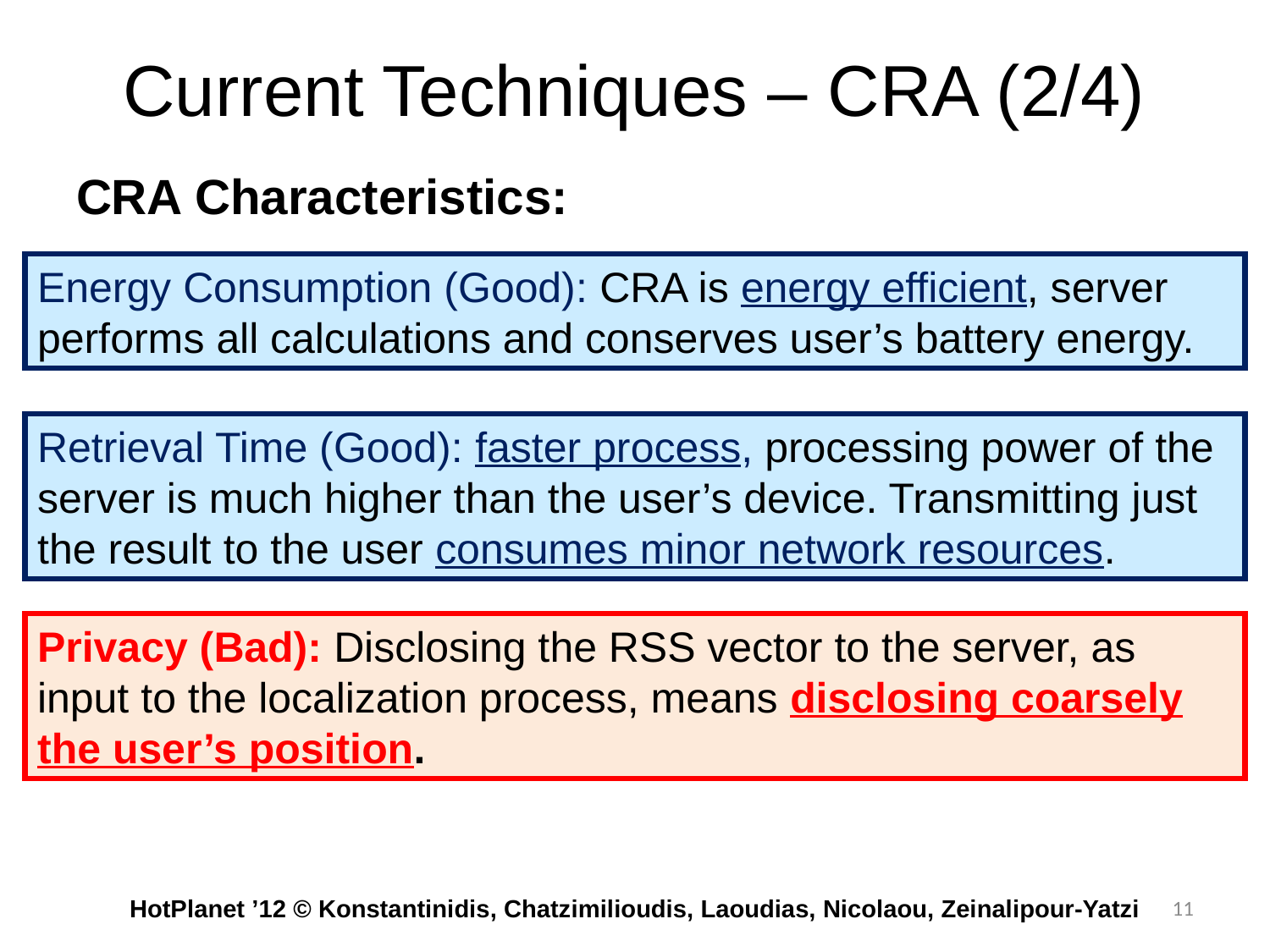

# Current Techniques – CRA (2/4)
CRA Characteristics:

Energy Consumption (Good): CRA is energy efficient, server performs all calculations and conserves user’s battery energy.
Retrieval Time (Good): faster process, processing power of the server is much higher than the user’s device. Transmitting just the result to the user consumes minor network resources.
Privacy (Bad): Disclosing the RSS vector to the server, as input to the localization process, means disclosing coarsely the user’s position.
 HotPlanet ’12 © Konstantinidis, Chatzimilioudis, Laoudias, Nicolaou, Zeinalipour-Yatzi
11